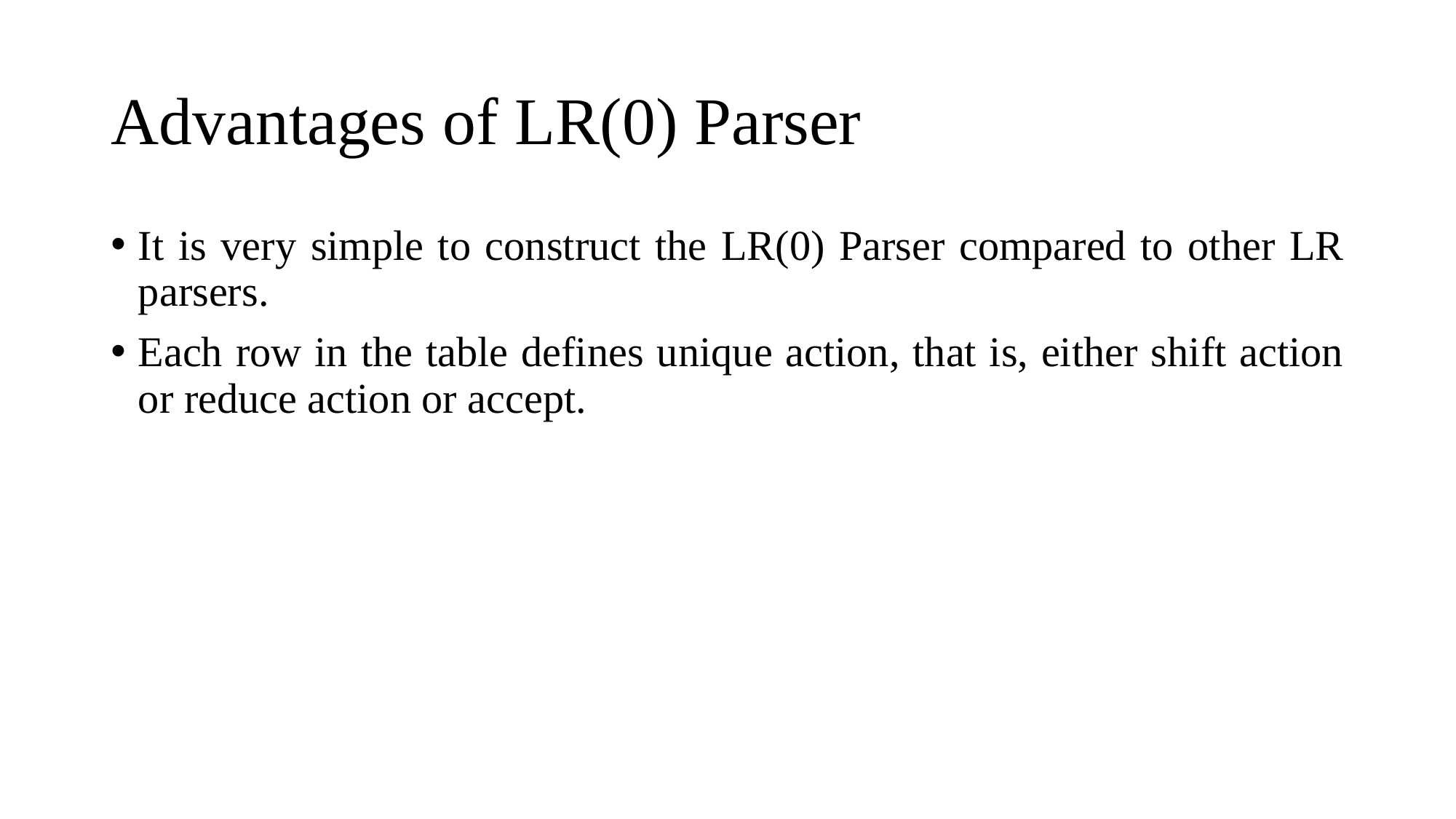

# Advantages of LR(0) Parser
It is very simple to construct the LR(0) Parser compared to other LR parsers.
Each row in the table defines unique action, that is, either shift action or reduce action or accept.